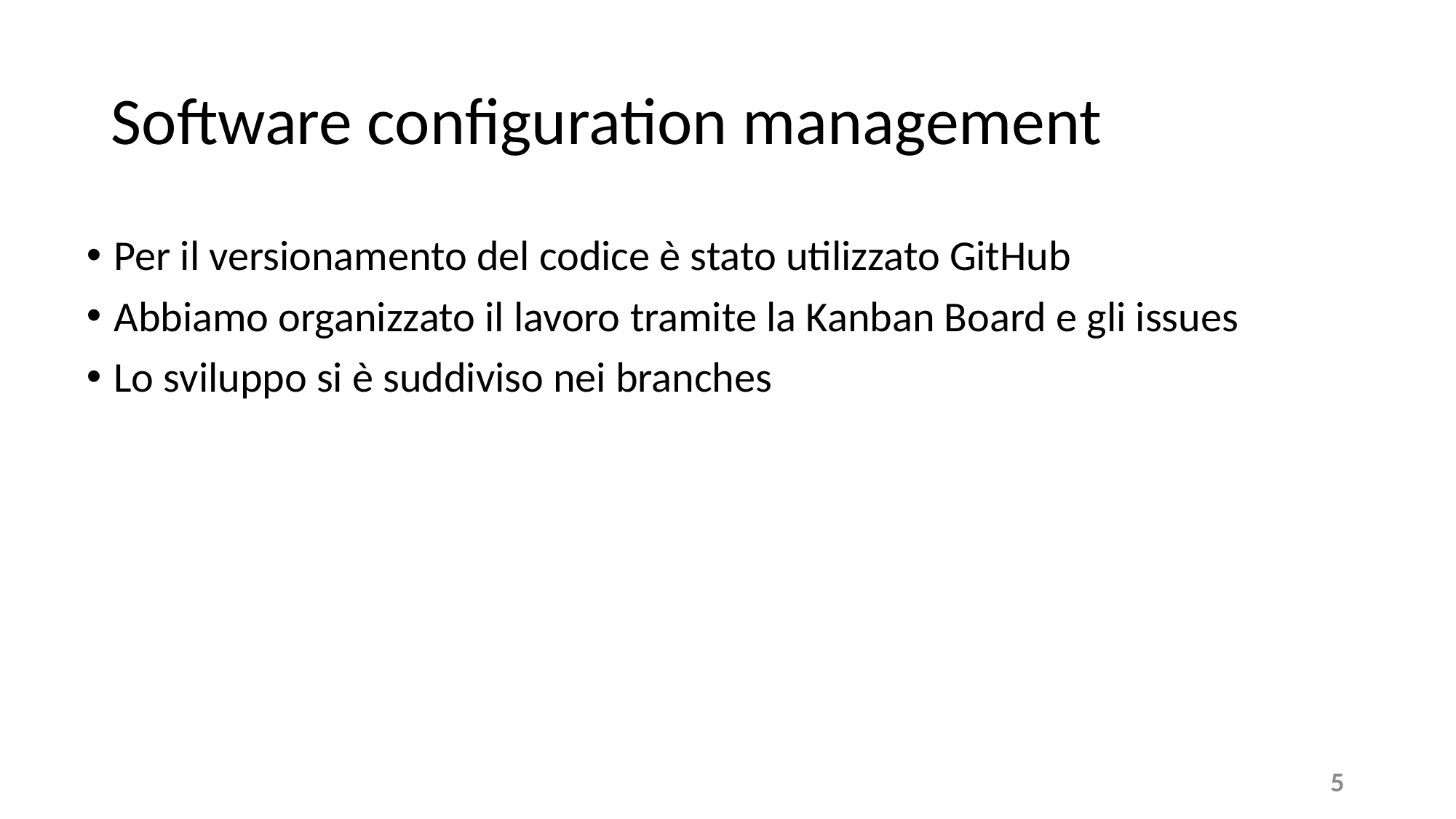

# Software configuration management
Per il versionamento del codice è stato utilizzato GitHub
Abbiamo organizzato il lavoro tramite la Kanban Board e gli issues
Lo sviluppo si è suddiviso nei branches

5